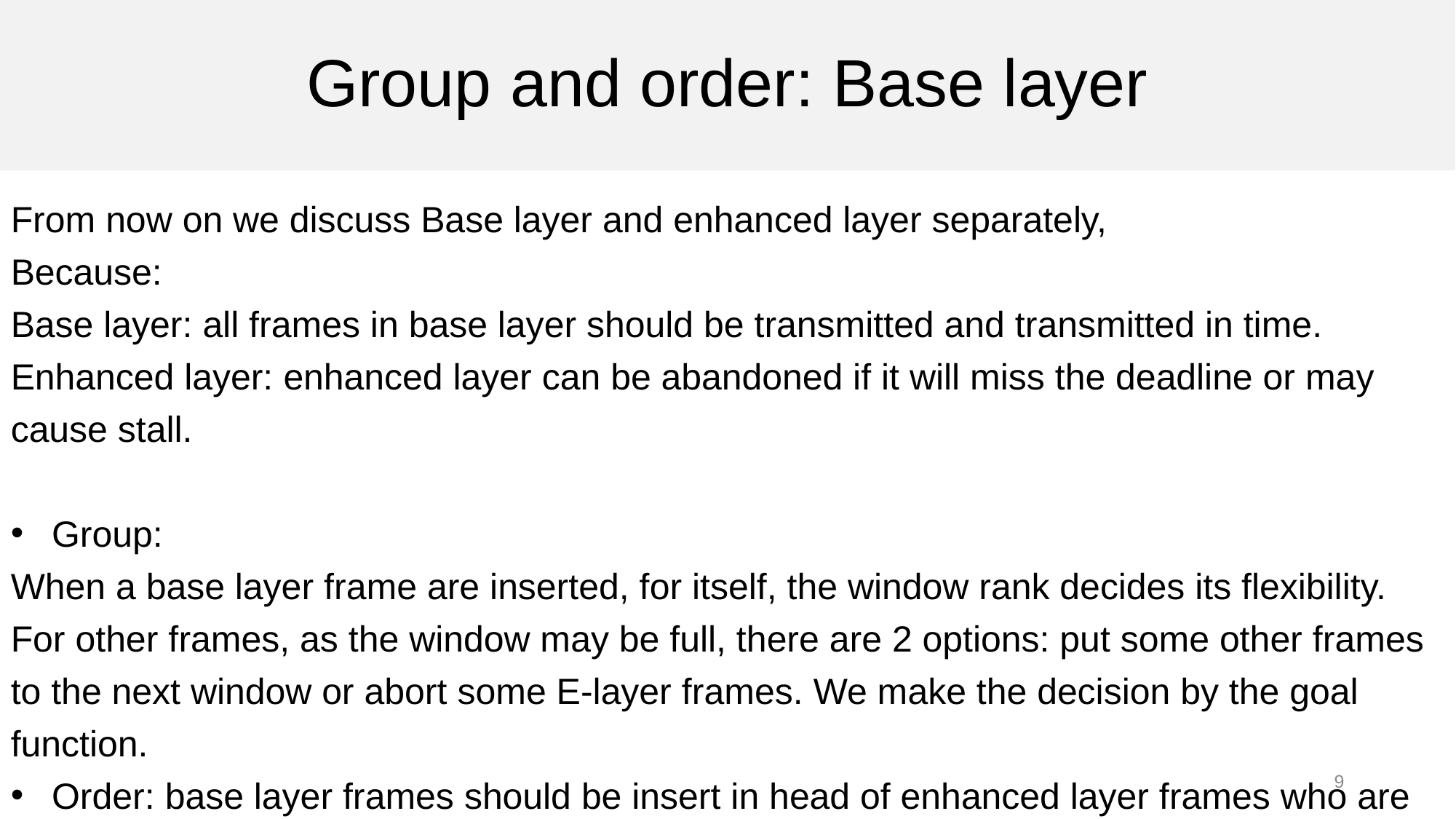

Group and order: Base layer
From now on we discuss Base layer and enhanced layer separately,
Because:
Base layer: all frames in base layer should be transmitted and transmitted in time.
Enhanced layer: enhanced layer can be abandoned if it will miss the deadline or may cause stall.

Group:
When a base layer frame are inserted, for itself, the window rank decides its flexibility. For other frames, as the window may be full, there are 2 options: put some other frames to the next window or abort some E-layer frames. We make the decision by the goal function.
Order: base layer frames should be insert in head of enhanced layer frames who are not about to miss the deadline.

9